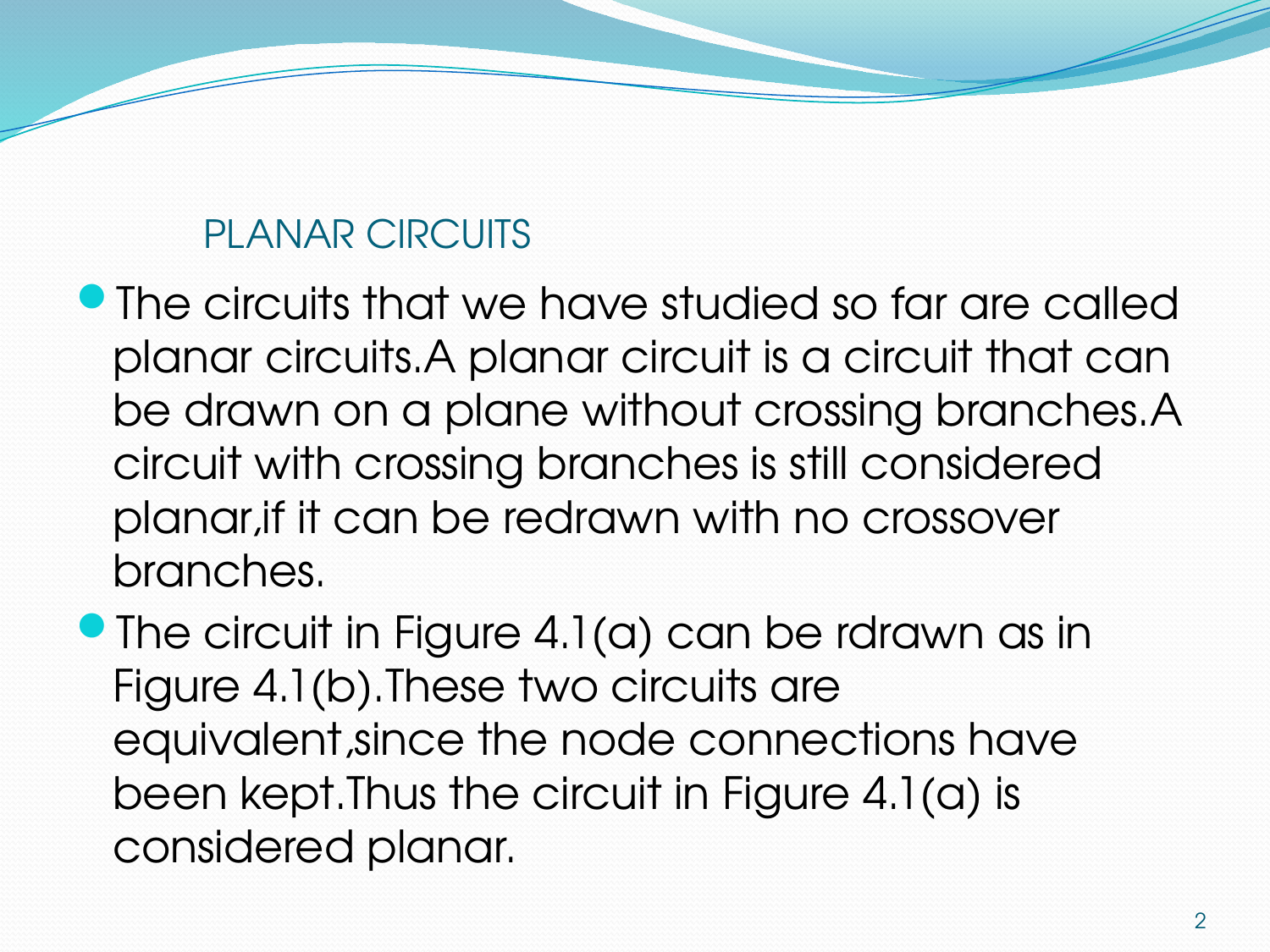

# PLANAR CIRCUITS
The circuits that we have studied so far are called planar circuits.A planar circuit is a circuit that can be drawn on a plane without crossing branches.A circuit with crossing branches is still considered planar,if it can be redrawn with no crossover branches.
The circuit in Figure 4.1(a) can be rdrawn as in Figure 4.1(b).These two circuits are equivalent,since the node connections have been kept.Thus the circuit in Figure 4.1(a) is considered planar.
2